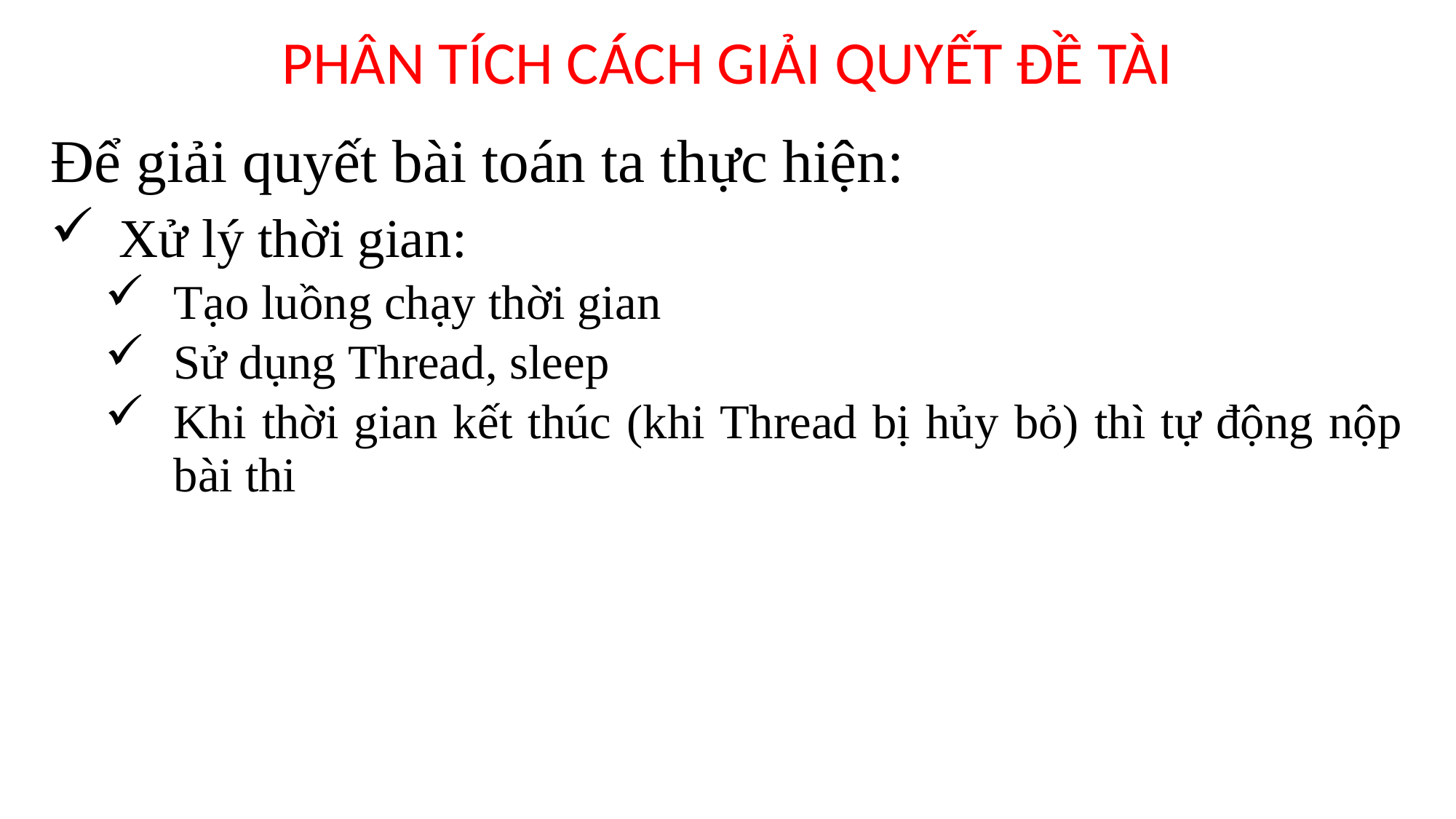

PHÂN TÍCH CÁCH GIẢI QUYẾT ĐỀ TÀI
Để giải quyết bài toán ta thực hiện:
Xử lý thời gian:
Tạo luồng chạy thời gian
Sử dụng Thread, sleep
Khi thời gian kết thúc (khi Thread bị hủy bỏ) thì tự động nộp bài thi